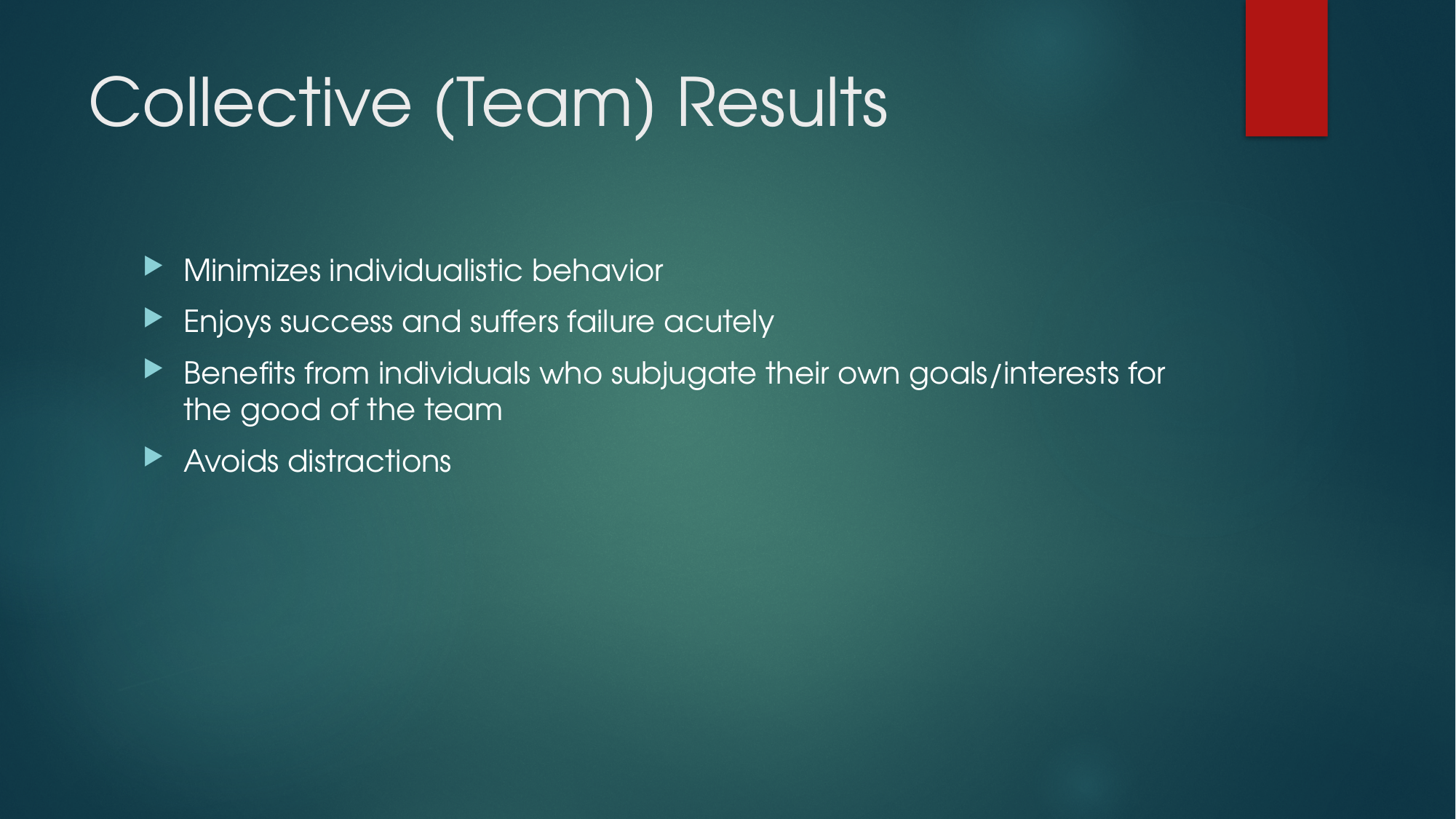

# Collective (Team) Results
Minimizes individualistic behavior
Enjoys success and suffers failure acutely
Benefits from individuals who subjugate their own goals/interests for the good of the team
Avoids distractions